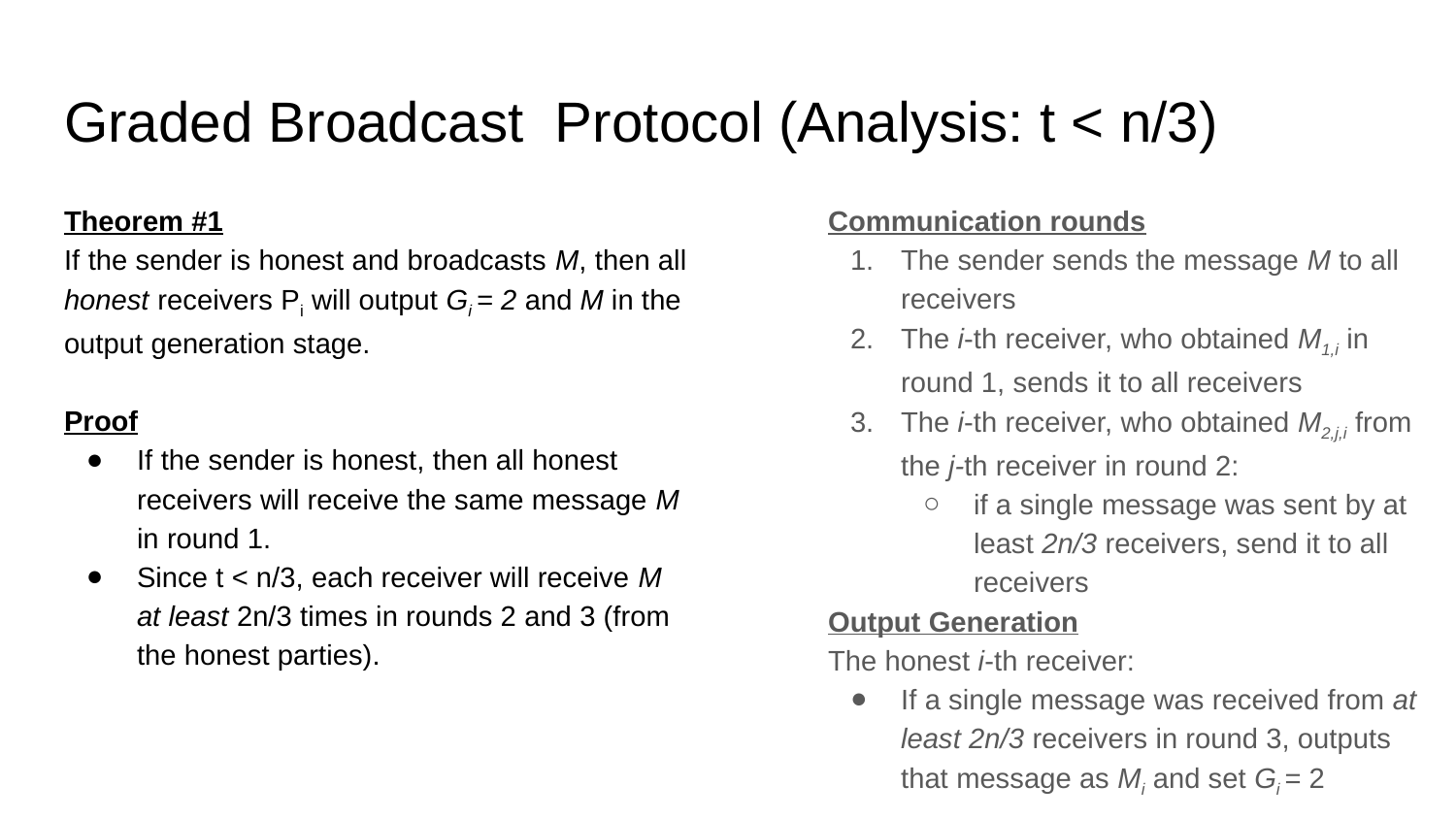

# Graded Broadcast  Protocol (Analysis: t < n/3)
Theorem #1
If the sender is honest and broadcasts M, then all honest receivers Pi will output Gi = 2 and M in the output generation stage.

Proof
If the sender is honest, then all honest receivers will receive the same message M in round 1.
Since t < n/3, each receiver will receive M at least 2n/3 times in rounds 2 and 3 (from the honest parties).

Communication rounds
The sender sends the message M to all receivers
The i-th receiver, who obtained M1,i in round 1, sends it to all receivers
The i-th receiver, who obtained M2,j,i from the j-th receiver in round 2:
if a single message was sent by at least 2n/3 receivers, send it to all receivers
Output Generation
The honest i-th receiver:
If a single message was received from at least 2n/3 receivers in round 3, outputs that message as Mi and set Gi = 2